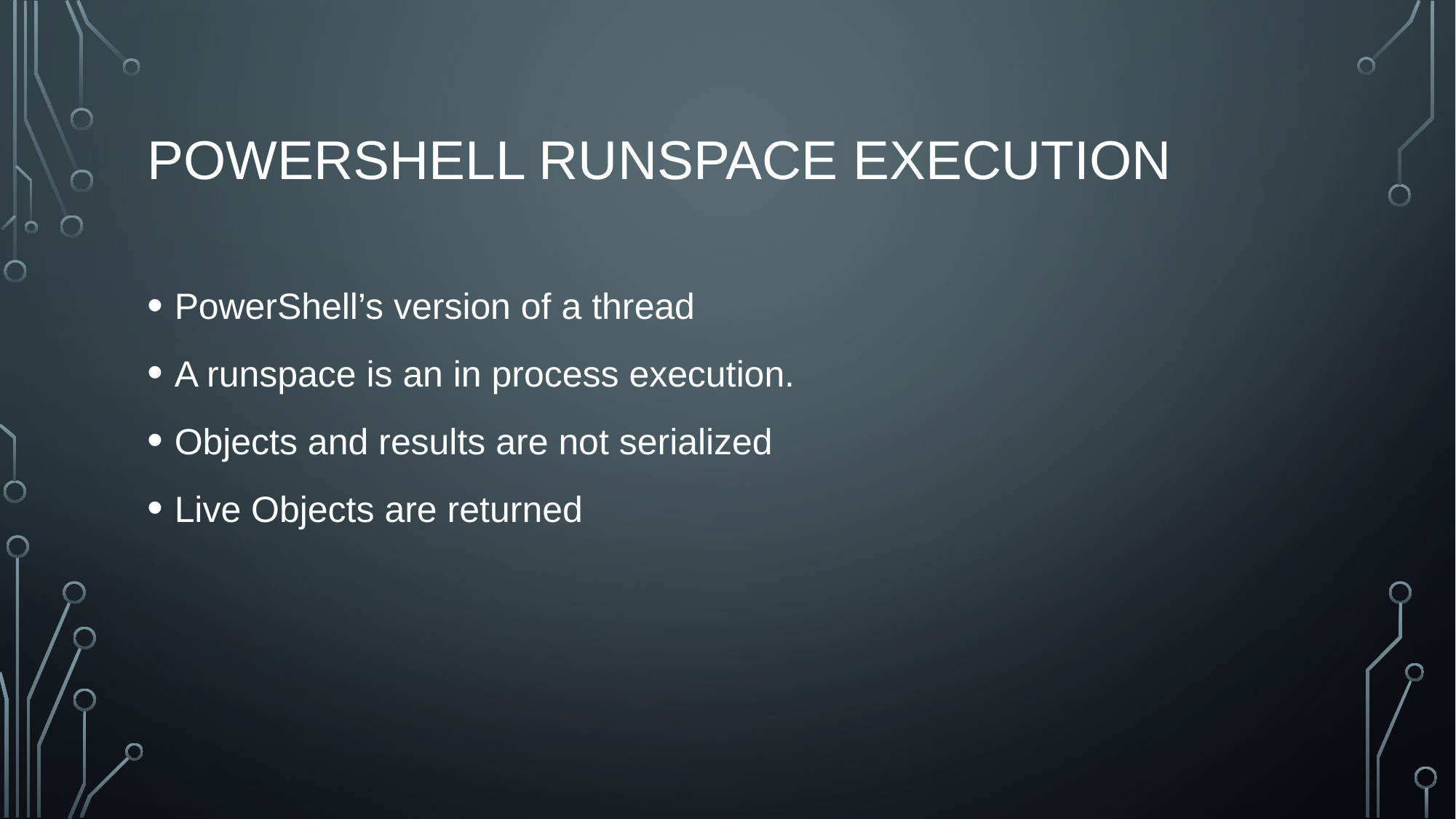

# PowerShell runspace execution
PowerShell’s version of a thread
A runspace is an in process execution.
Objects and results are not serialized
Live Objects are returned